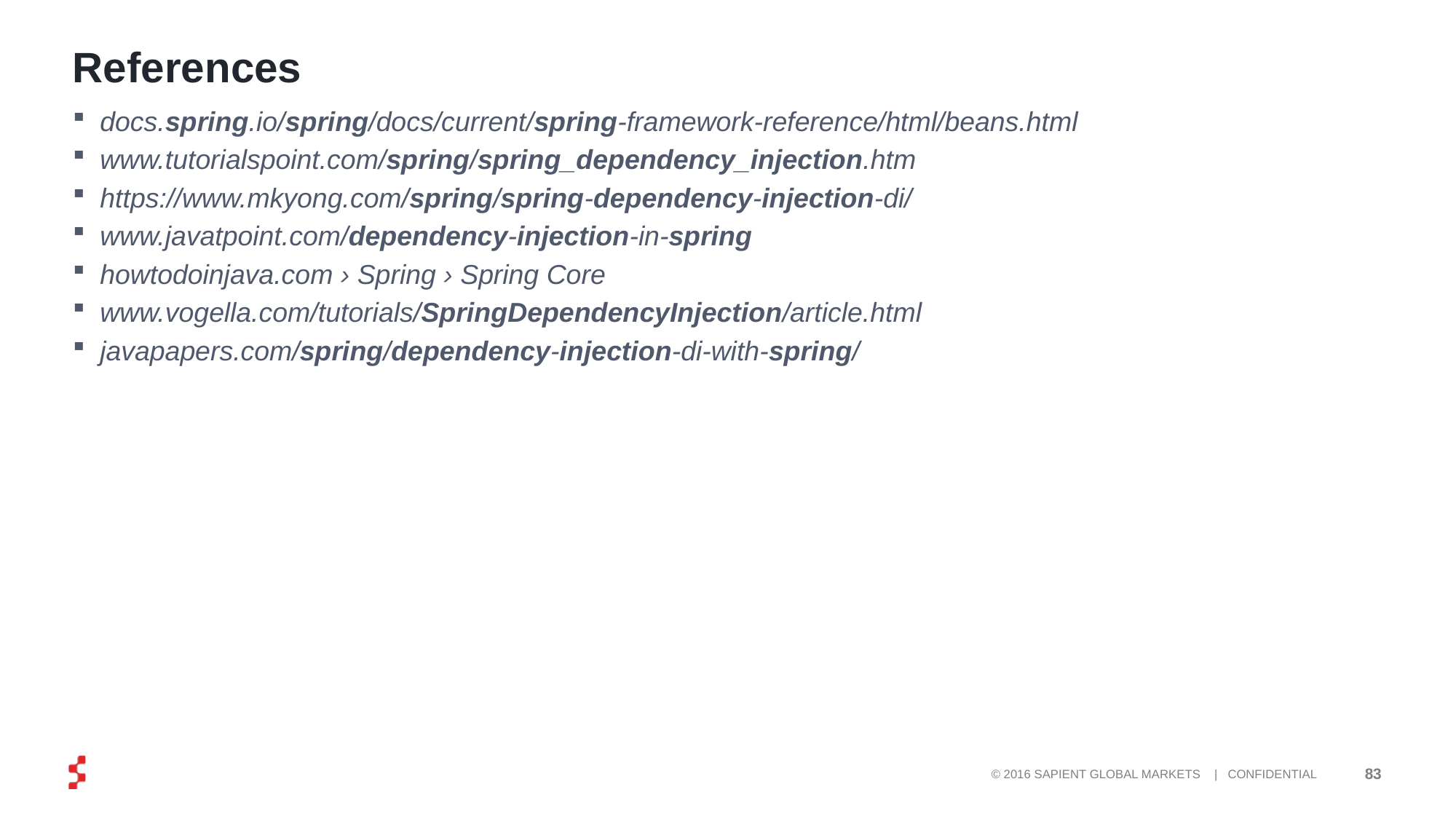

# References
docs.spring.io/spring/docs/current/spring-framework-reference/html/beans.html
www.tutorialspoint.com/spring/spring_dependency_injection.htm
https://www.mkyong.com/spring/spring-dependency-injection-di/
www.javatpoint.com/dependency-injection-in-spring
howtodoinjava.com › Spring › Spring Core
www.vogella.com/tutorials/SpringDependencyInjection/article.html
javapapers.com/spring/dependency-injection-di-with-spring/